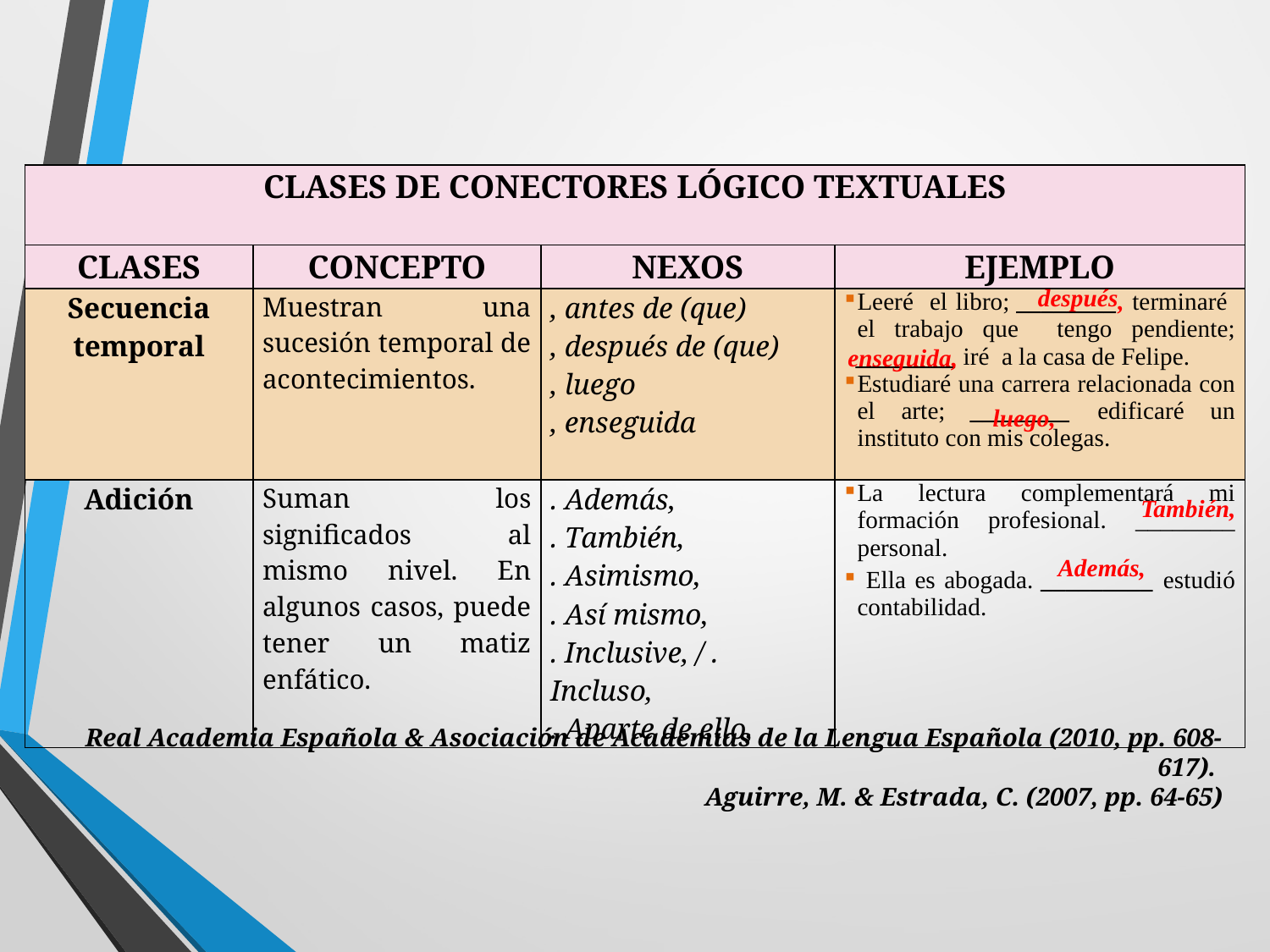

| CLASES DE CONECTORES LÓGICO TEXTUALES |  |  |  |
| --- | --- | --- | --- |
| CLASES | CONCEPTO | NEXOS | EJEMPLO |
| Secuencia temporal | Muestran una sucesión temporal de acontecimientos. | , antes de (que) , después de (que) , luego , enseguida | Leeré el libro; \_\_\_\_\_\_\_\_, terminaré el trabajo que tengo pendiente; \_\_\_\_\_\_\_\_ iré a la casa de Felipe. Estudiaré una carrera relacionada con el arte; \_\_\_\_\_\_\_\_ edificaré un instituto con mis colegas. |
| Adición | Suman los significados al mismo nivel. En algunos casos, puede tener un matiz enfático. | . Además, . También, . Asimismo, . Así mismo, . Inclusive, / . Incluso, . Aparte de ello, | La lectura complementará mi formación profesional. \_\_\_\_\_\_\_\_ personal. Ella es abogada. \_\_\_\_\_\_\_\_\_ estudió contabilidad. |
después
enseguida,
luego,
También,
Además,
Real Academia Española & Asociación de Academias de la Lengua Española (2010, pp. 608-617).
Aguirre, M. & Estrada, C. (2007, pp. 64-65)